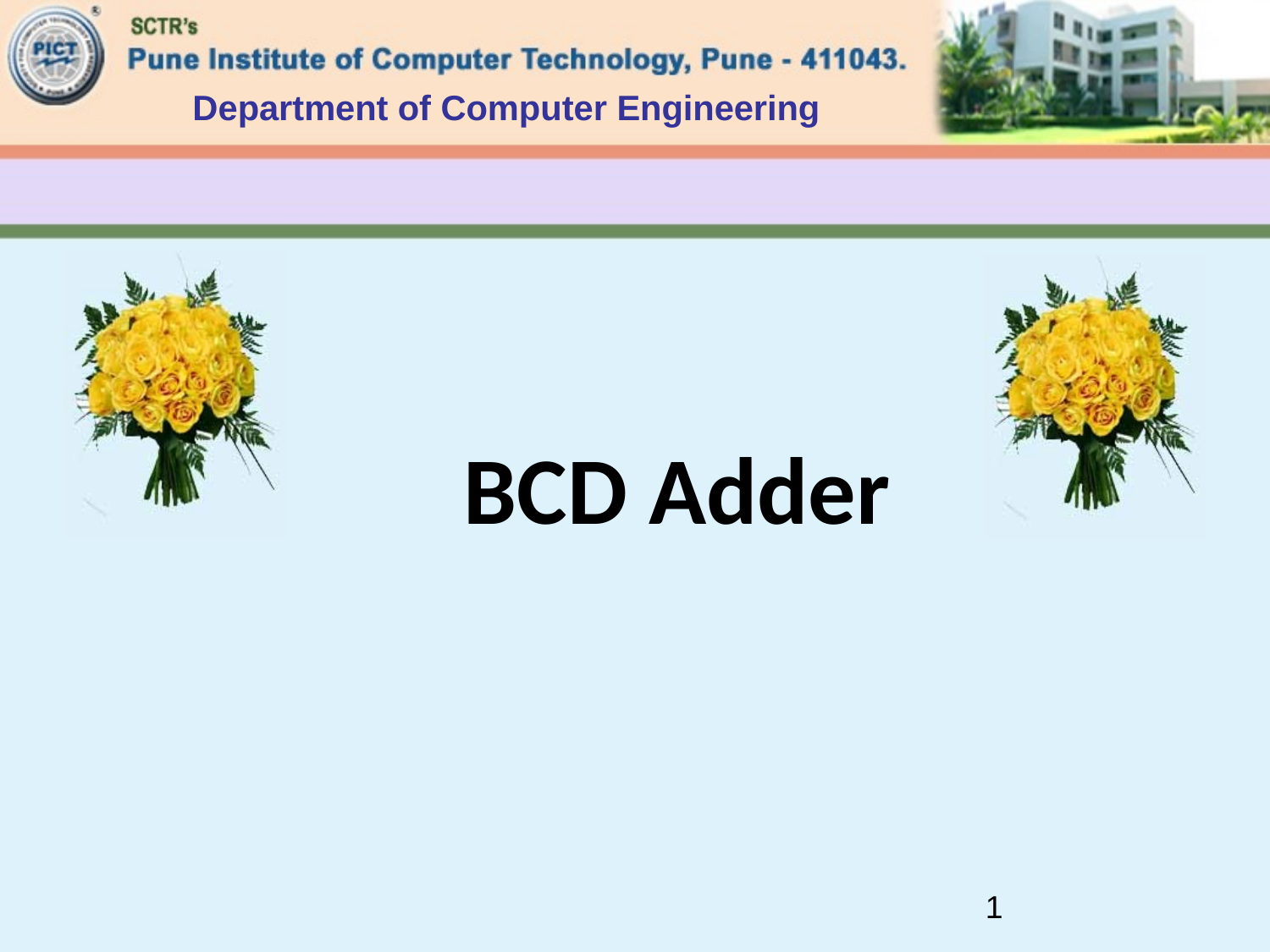

Department of Computer Engineering

BCD Adder

1